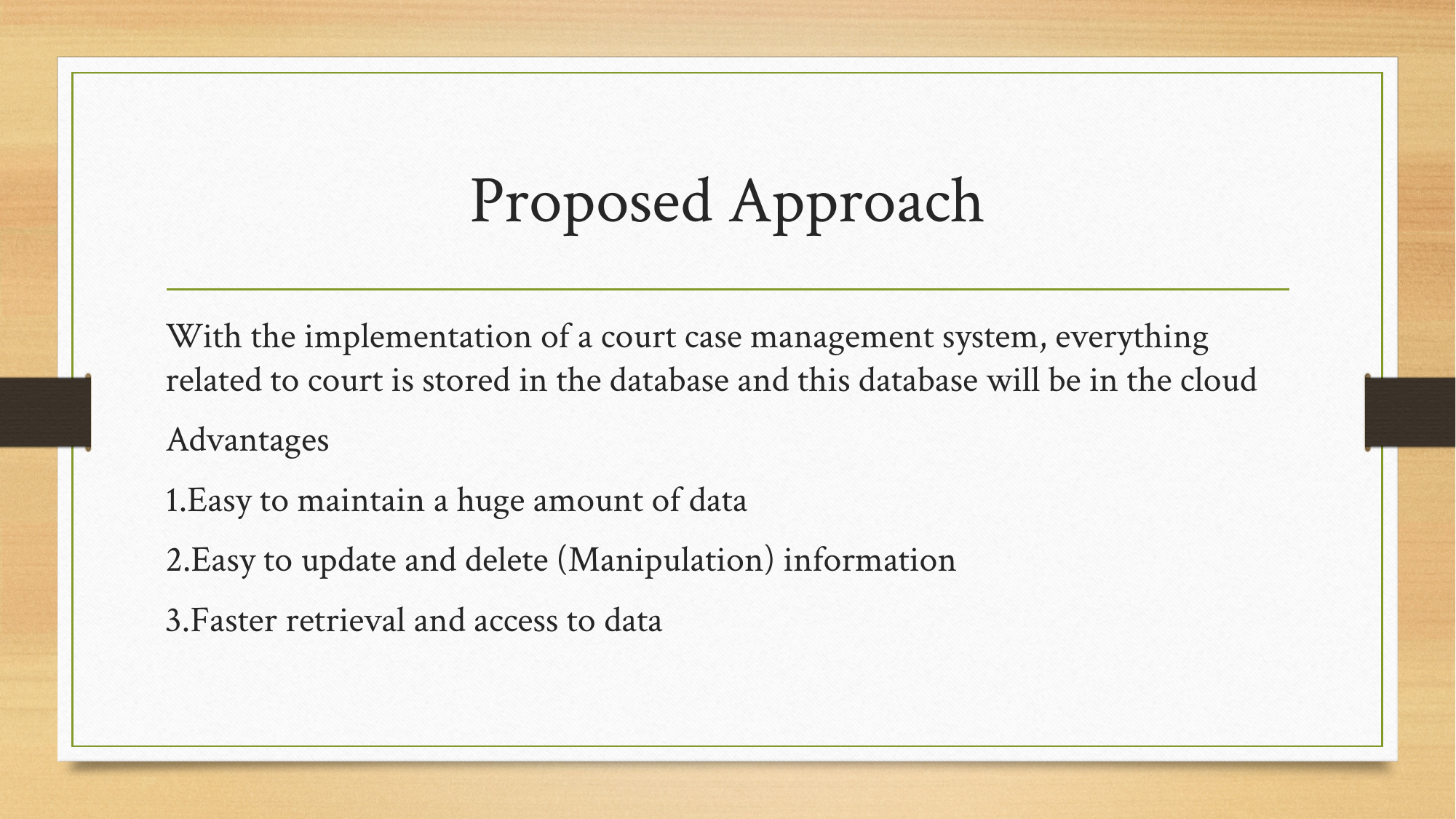

# Proposed Approach
With the implementation of a court case management system, everything related to court is stored in the database and this database will be in the cloud
Advantages
1.Easy to maintain a huge amount of data
2.Easy to update and delete (Manipulation) information
3.Faster retrieval and access to data